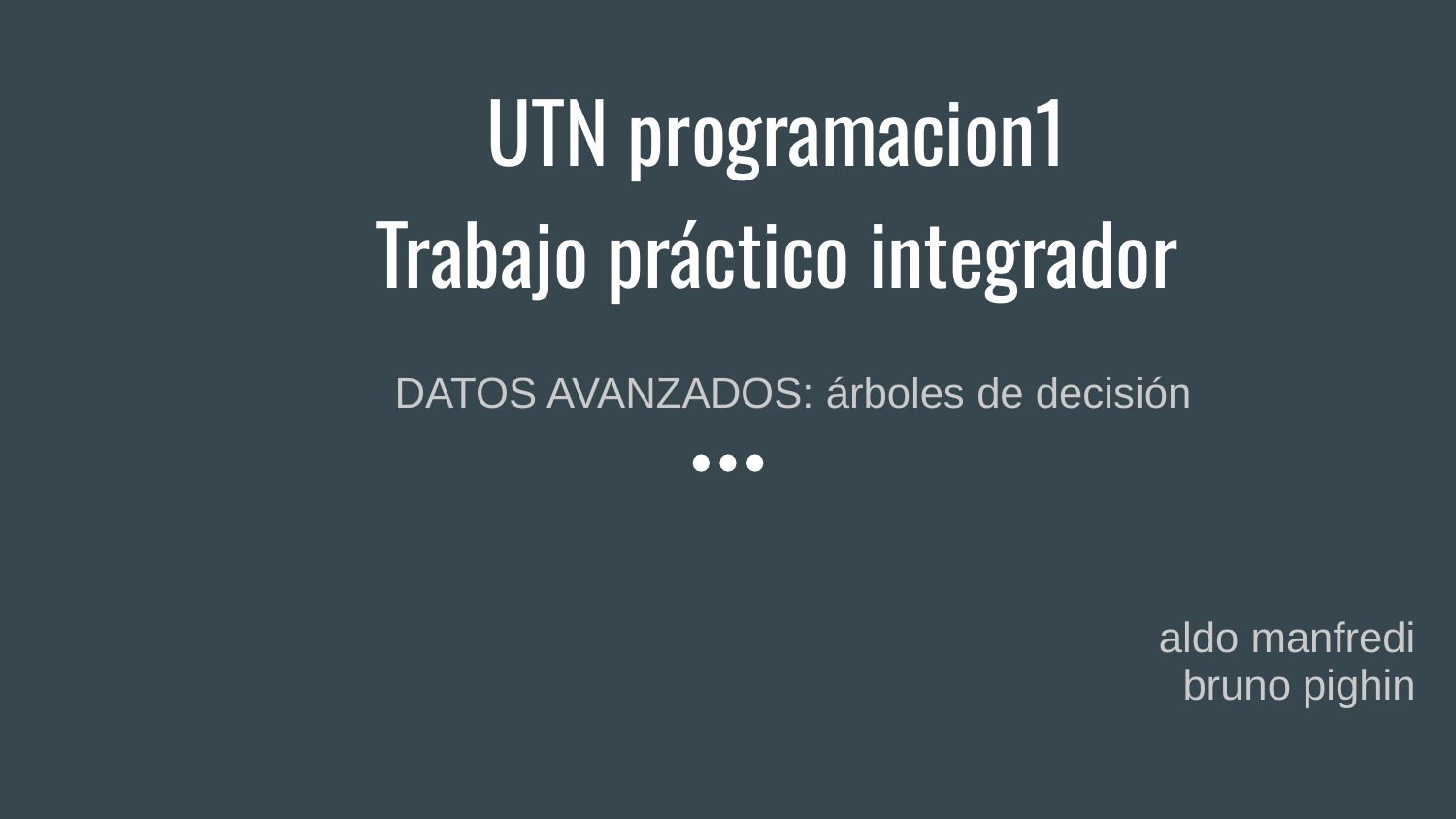

# UTN programacion1
Trabajo práctico integrador
DATOS AVANZADOS: árboles de decisión

aldo manfredi
bruno pighin